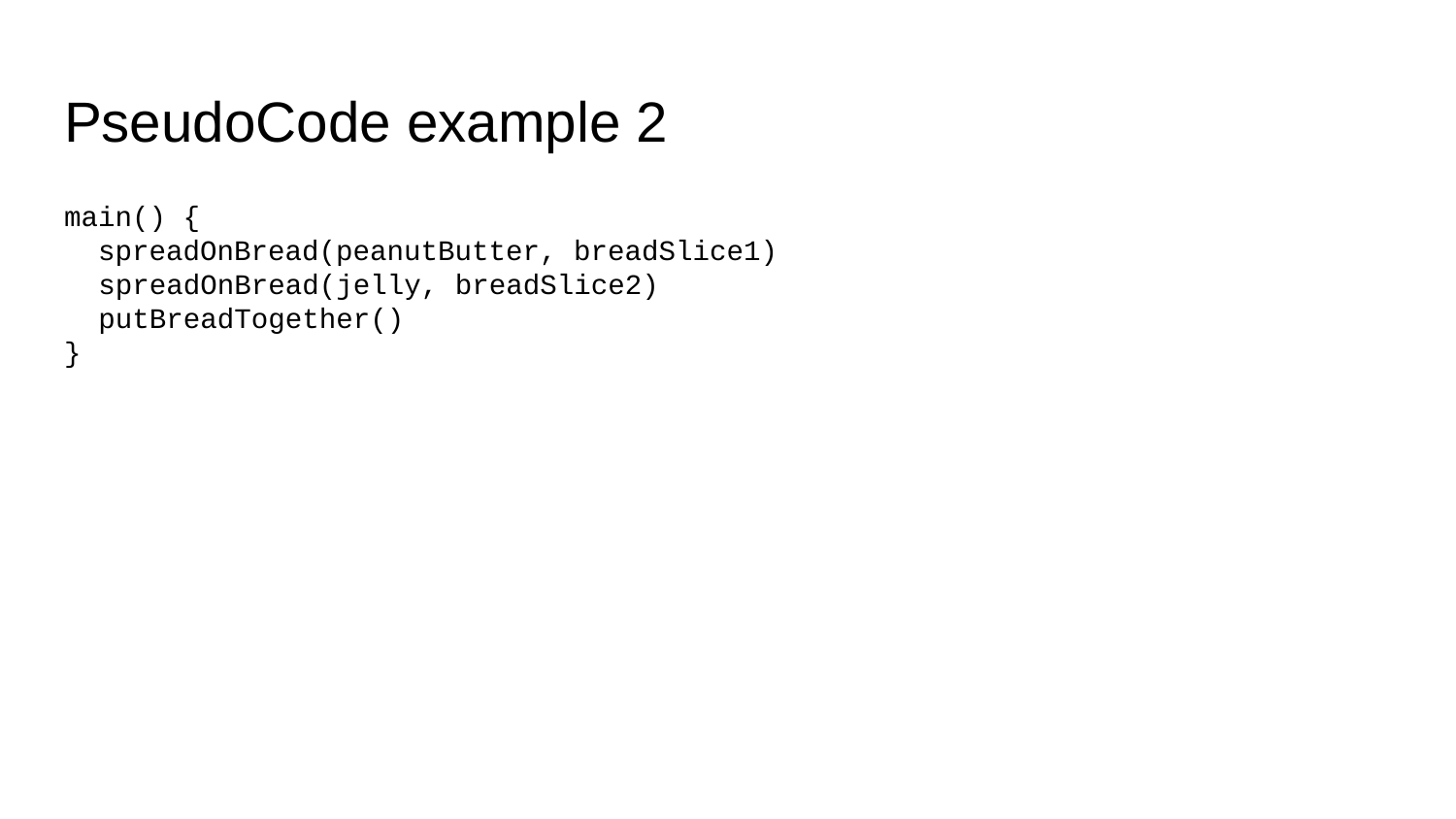

# PseudoCode example 2
main() {
  spreadOnBread(peanutButter, breadSlice1)
  spreadOnBread(jelly, breadSlice2)
  putBreadTogether()
}